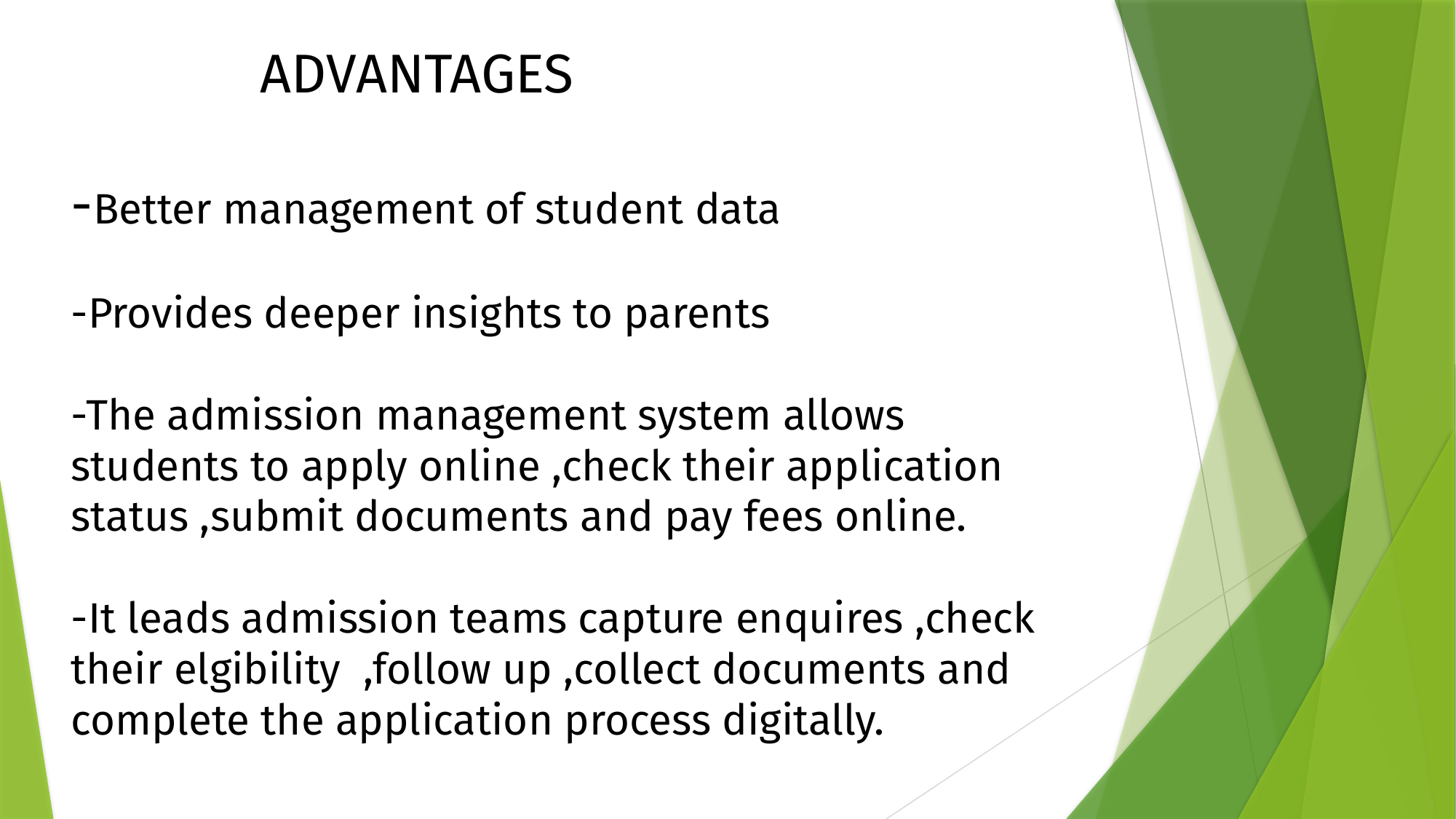

# ADVANTAGES -Better management of student data -Provides deeper insights to parents -The admission management system allows students to apply online ,check their application status ,submit documents and pay fees online. -It leads admission teams capture enquires ,check their elgibility  ,follow up ,collect documents and complete the application process digitally.